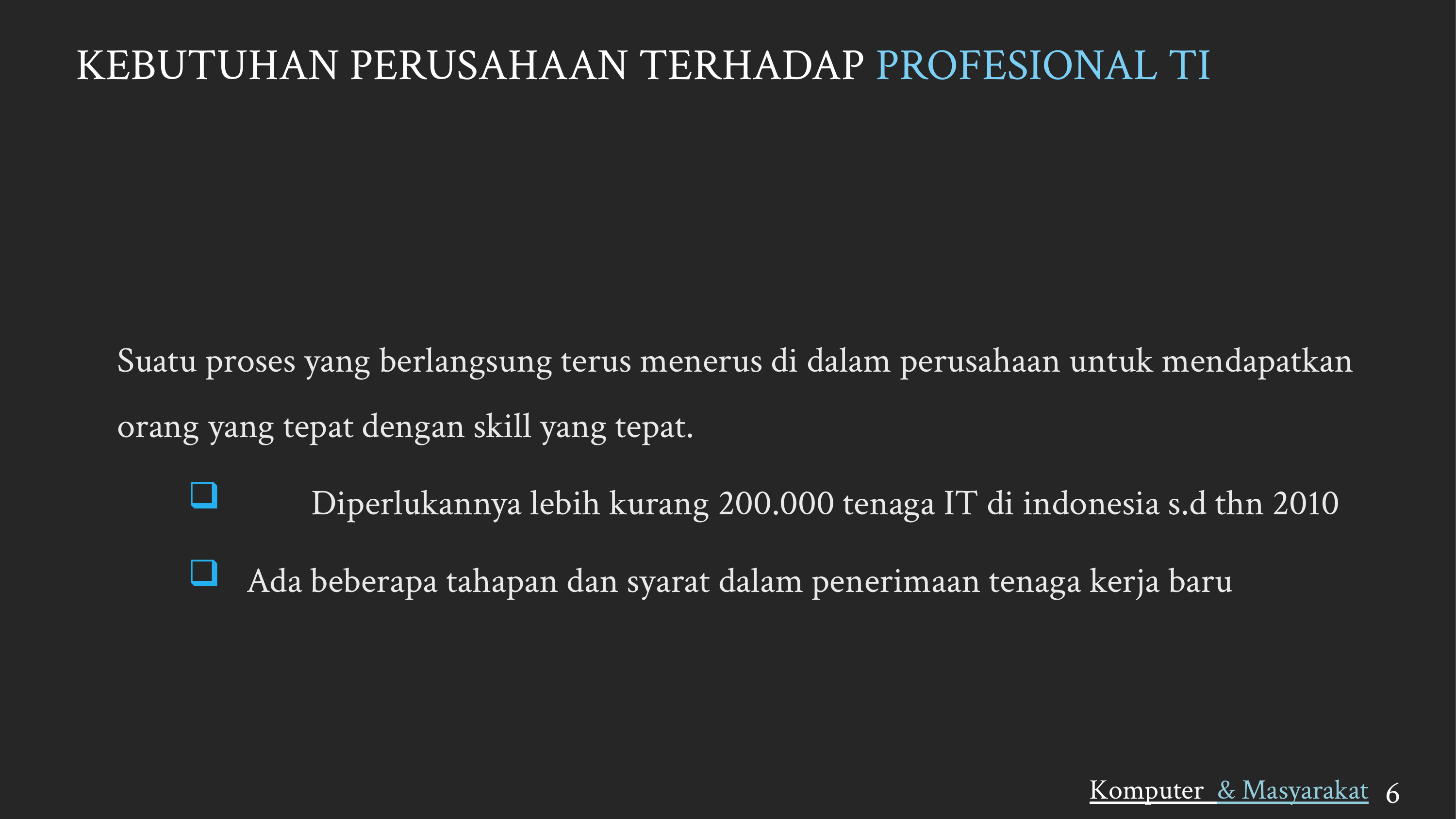

# KEBUTUHAN PERUSAHAAN TERHADAP PROFESIONAL TI
Suatu proses yang berlangsung terus menerus di dalam perusahaan untuk mendapatkan orang yang tepat dengan skill yang tepat.
	Diperlukannya lebih kurang 200.000 tenaga IT di indonesia s.d thn 2010
 Ada beberapa tahapan dan syarat dalam penerimaan tenaga kerja baru

Komputer  & Masyarakat
6